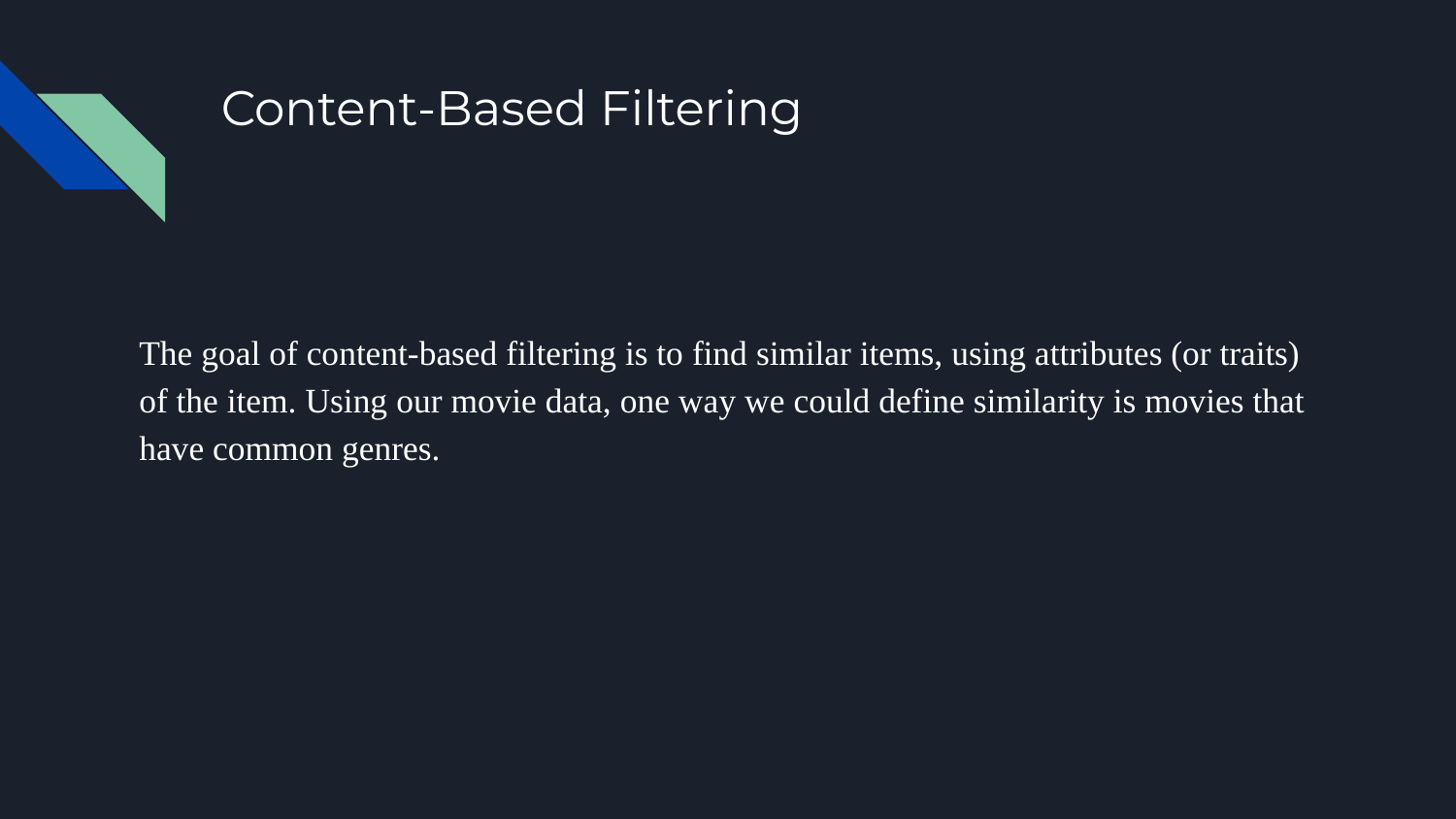

# Content-Based Filtering
The goal of content-based filtering is to find similar items, using attributes (or traits) of the item. Using our movie data, one way we could define similarity is movies that have common genres.